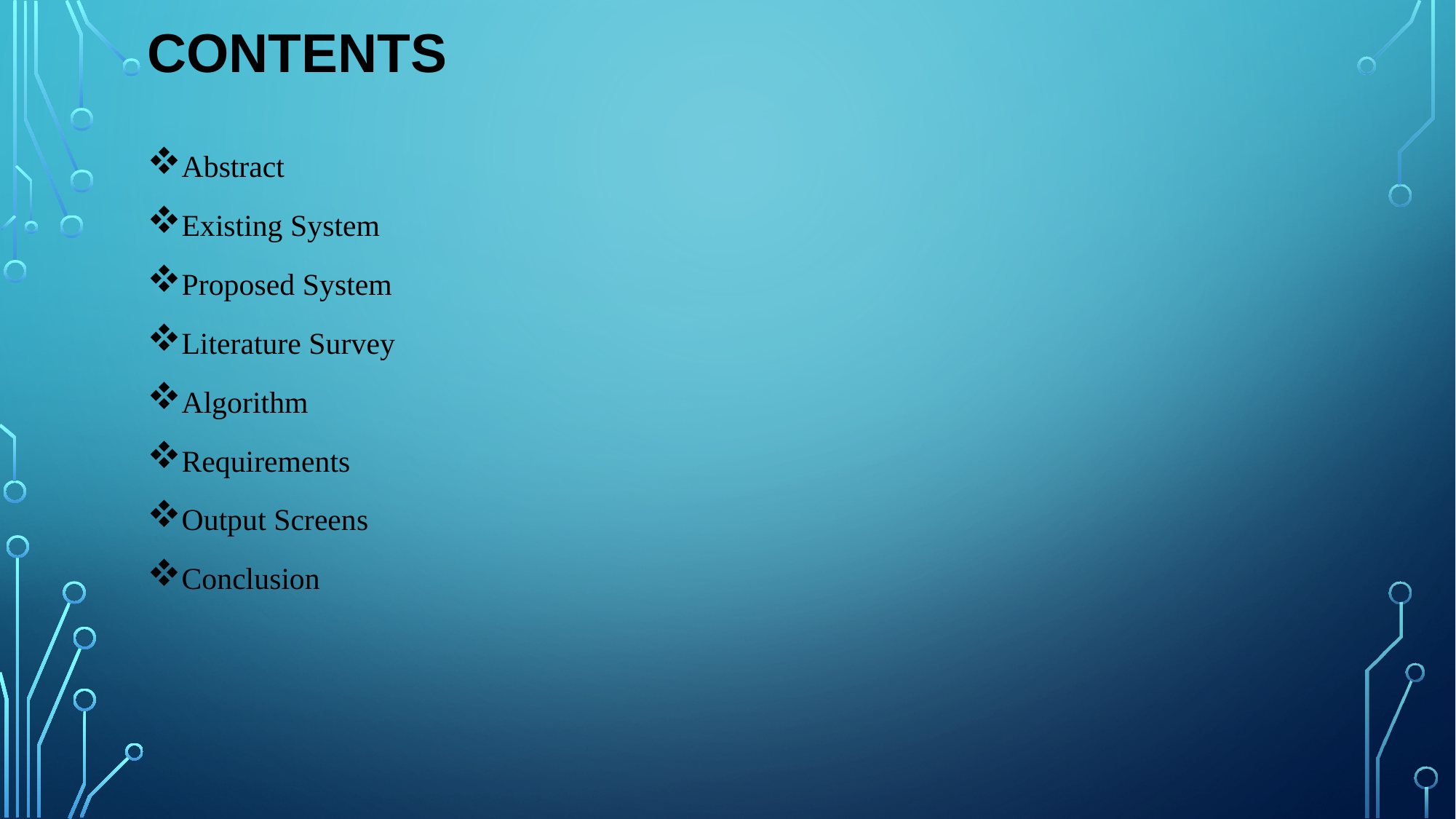

# CONTENTS
Abstract
Existing System
Proposed System
Literature Survey
Algorithm
Requirements
Output Screens
Conclusion